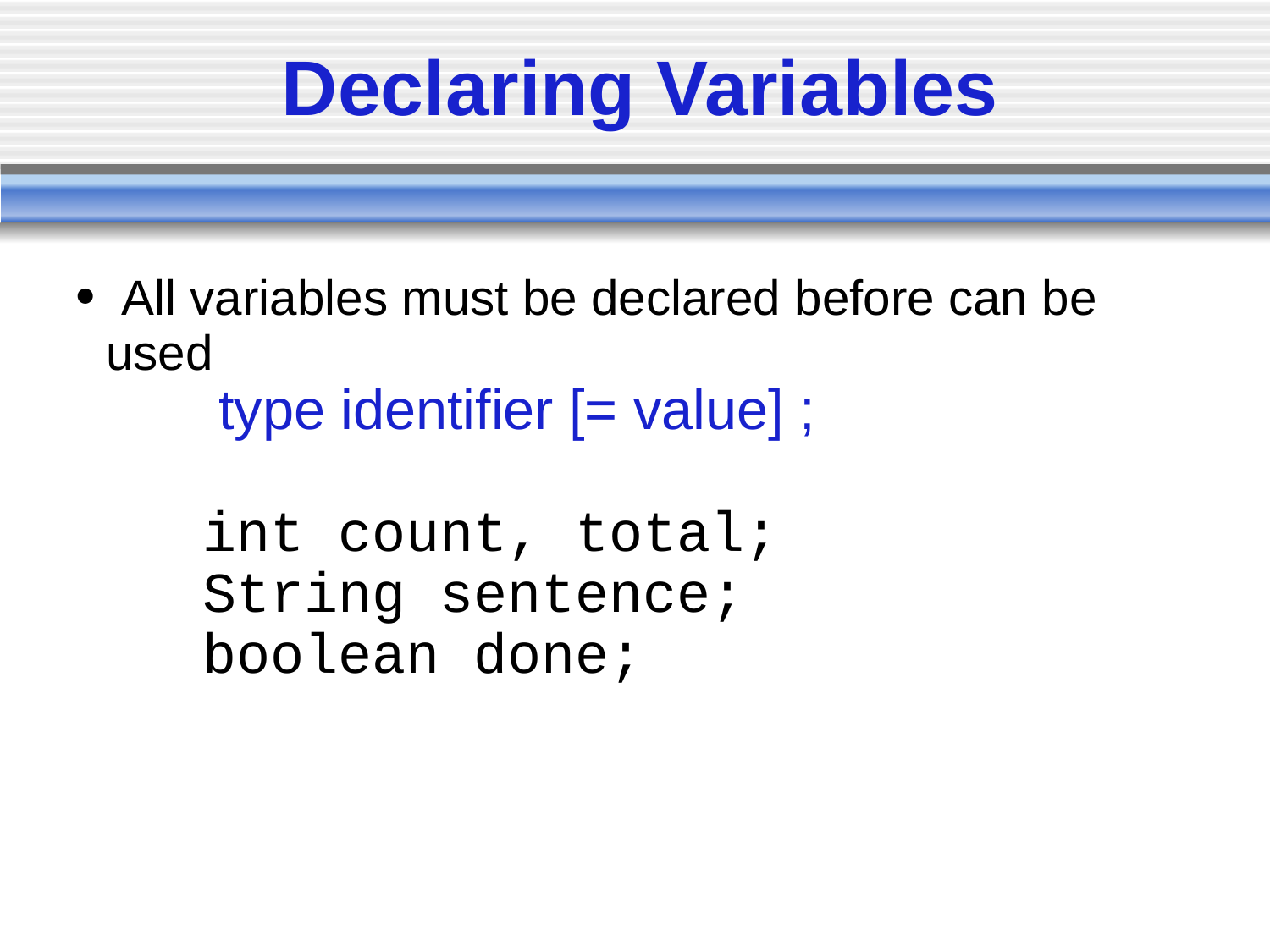

Declaring Variables
 All variables must be declared before can be used
	 type identifier [= value] ;

	int count, total;
	String sentence;
	boolean done;